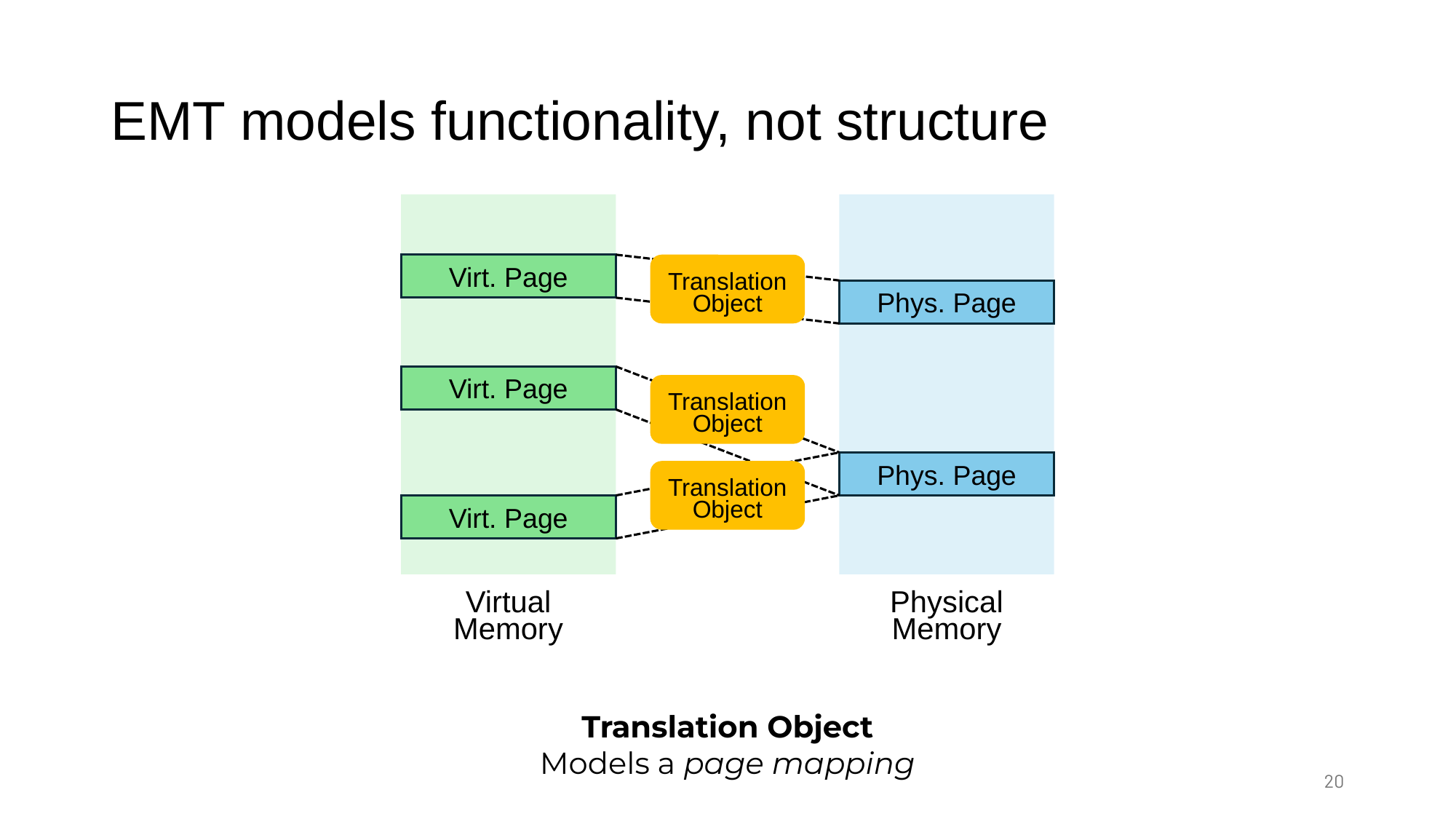

# EMT models functionality, not structure

Virt. Page

Translation Object
Phys. Page
Virt. Page

Translation Object
Phys. Page

Translation Object
Virt. Page
Virtual
Memory
Physical
Memory
Translation Object
Models a page mapping
20